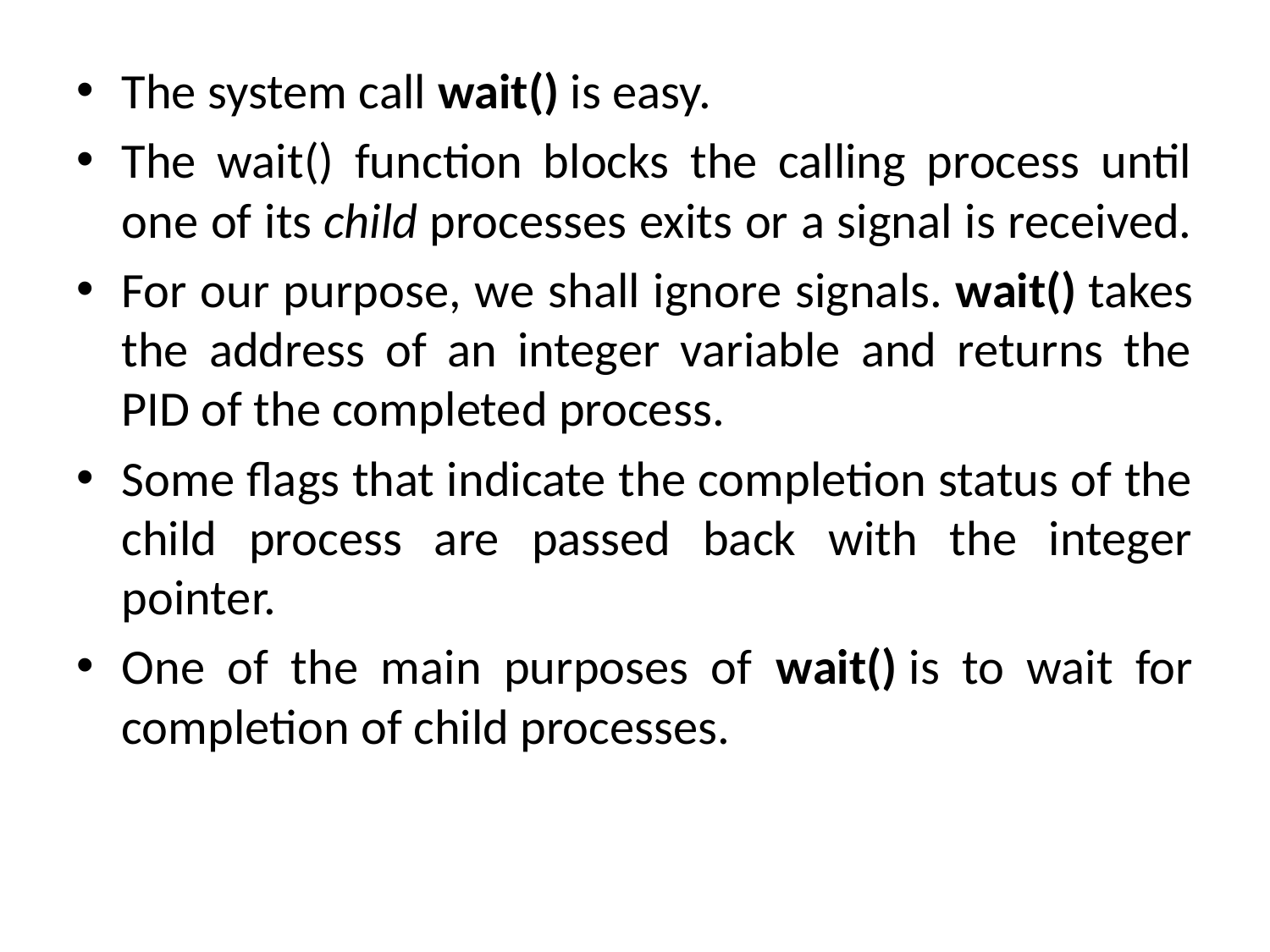

The system call wait() is easy.
The wait() function blocks the calling process until one of its child processes exits or a signal is received.
For our purpose, we shall ignore signals. wait() takes the address of an integer variable and returns the PID of the completed process.
Some flags that indicate the completion status of the child process are passed back with the integer pointer.
One of the main purposes of wait() is to wait for completion of child processes.